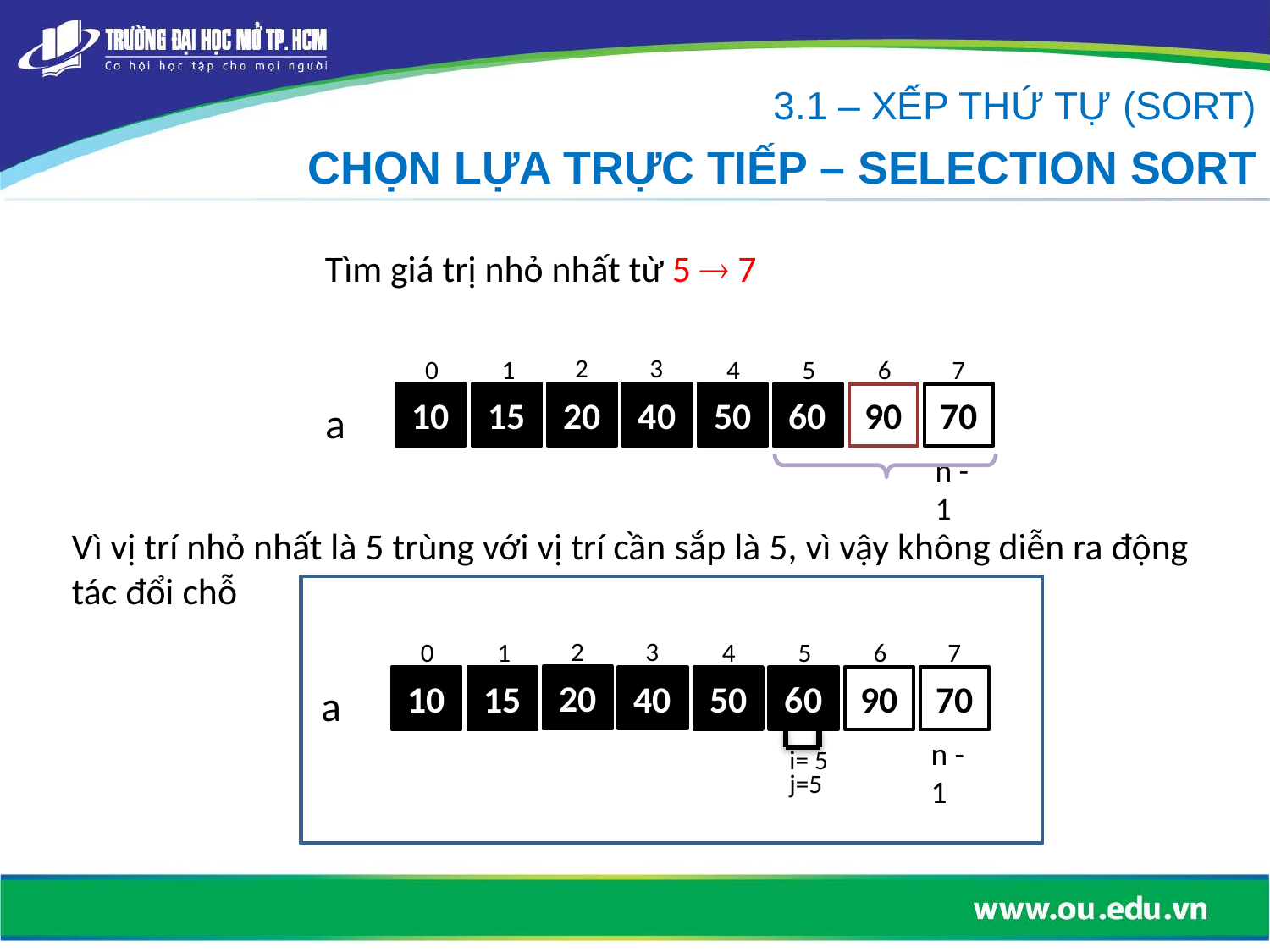

3.1 – XẾP THỨ TỰ (SORT)
CHỌN LỰA TRỰC TIẾP – SELECTION SORT
Tìm giá trị nhỏ nhất từ 5 → 7
2
3
4
5
7
0
1
6

20
40
10
50
60
90
70
15
a
n -1
Vì vị trí nhỏ nhất là 5 trùng với vị trí cần sắp là 5, vì vậy không diễn ra động tác đổi chỗ

2
3
4
5
7
0
6
1
20
40
10
50
60
90
70
15
a
i= 5
n -1
j=5